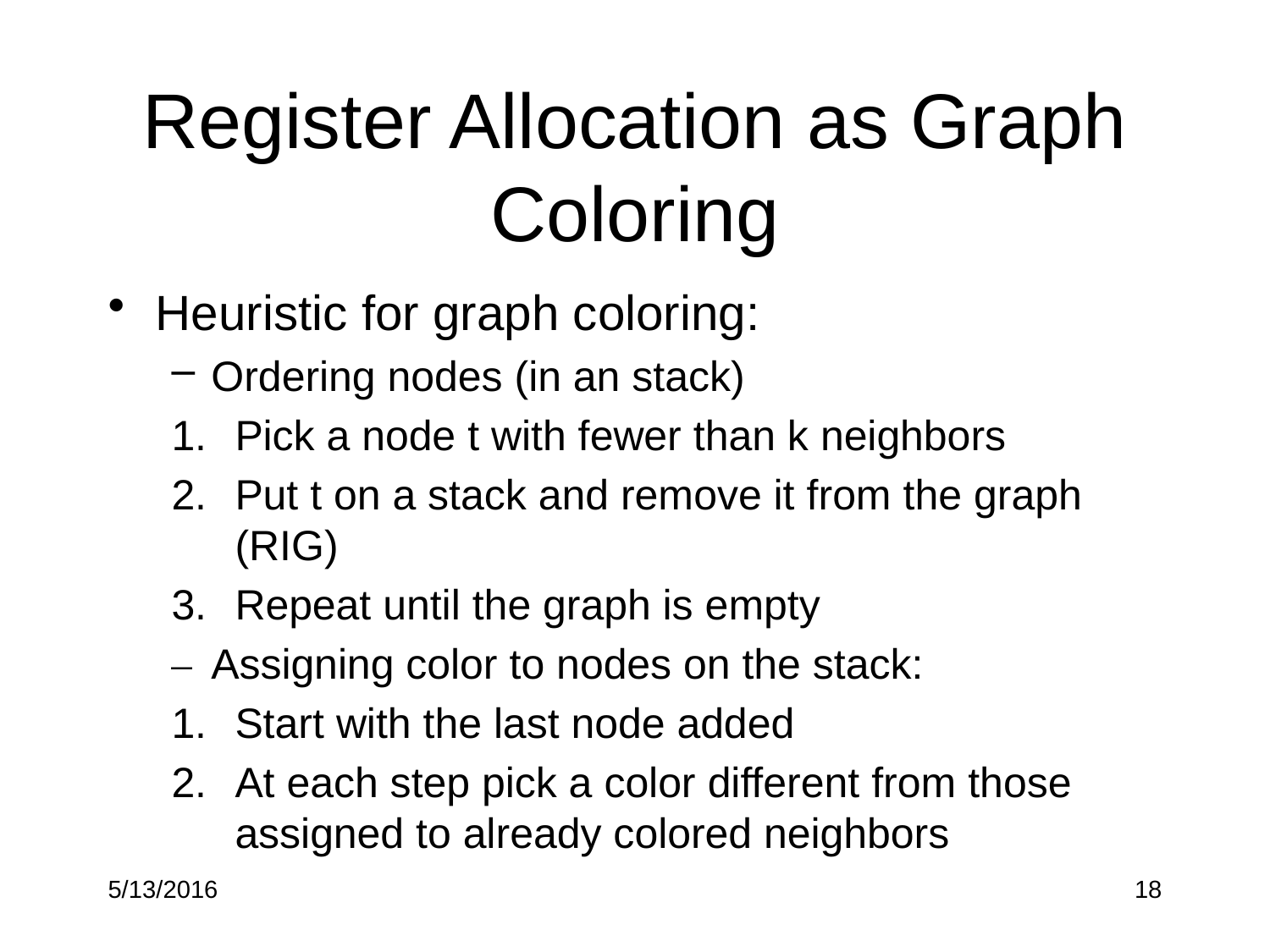

# Register Allocation as Graph Coloring
Heuristic for graph coloring:
Ordering nodes (in an stack)
Pick a node t with fewer than k neighbors
Put t on a stack and remove it from the graph (RIG)
Repeat until the graph is empty
Assigning color to nodes on the stack:
Start with the last node added
At each step pick a color different from those assigned to already colored neighbors
5/13/2016
18